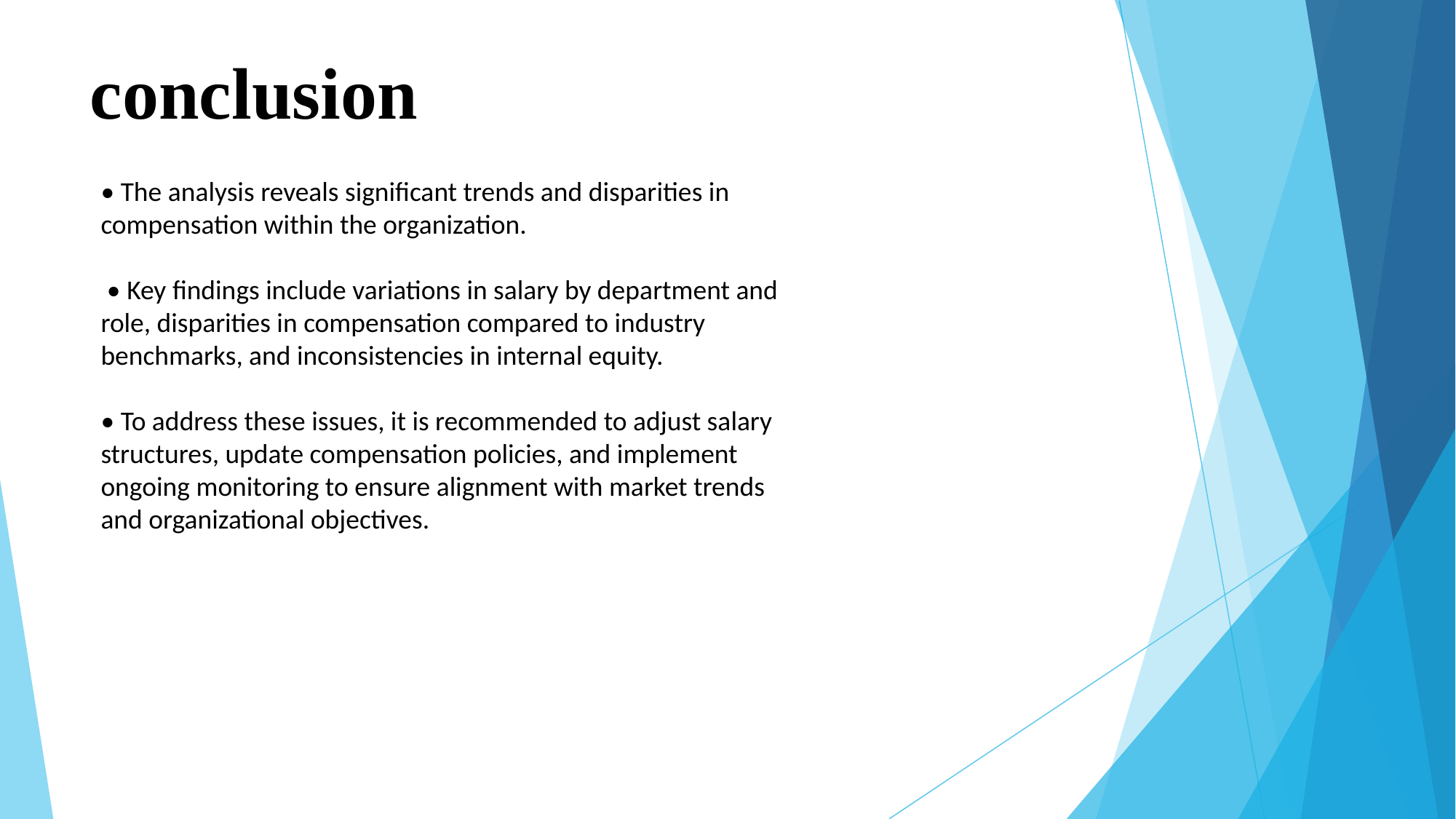

# conclusion
• The analysis reveals significant trends and disparities in compensation within the organization.

 • Key findings include variations in salary by department and role, disparities in compensation compared to industry benchmarks, and inconsistencies in internal equity.

• To address these issues, it is recommended to adjust salary structures, update compensation policies, and implement ongoing monitoring to ensure alignment with market trends and organizational objectives.